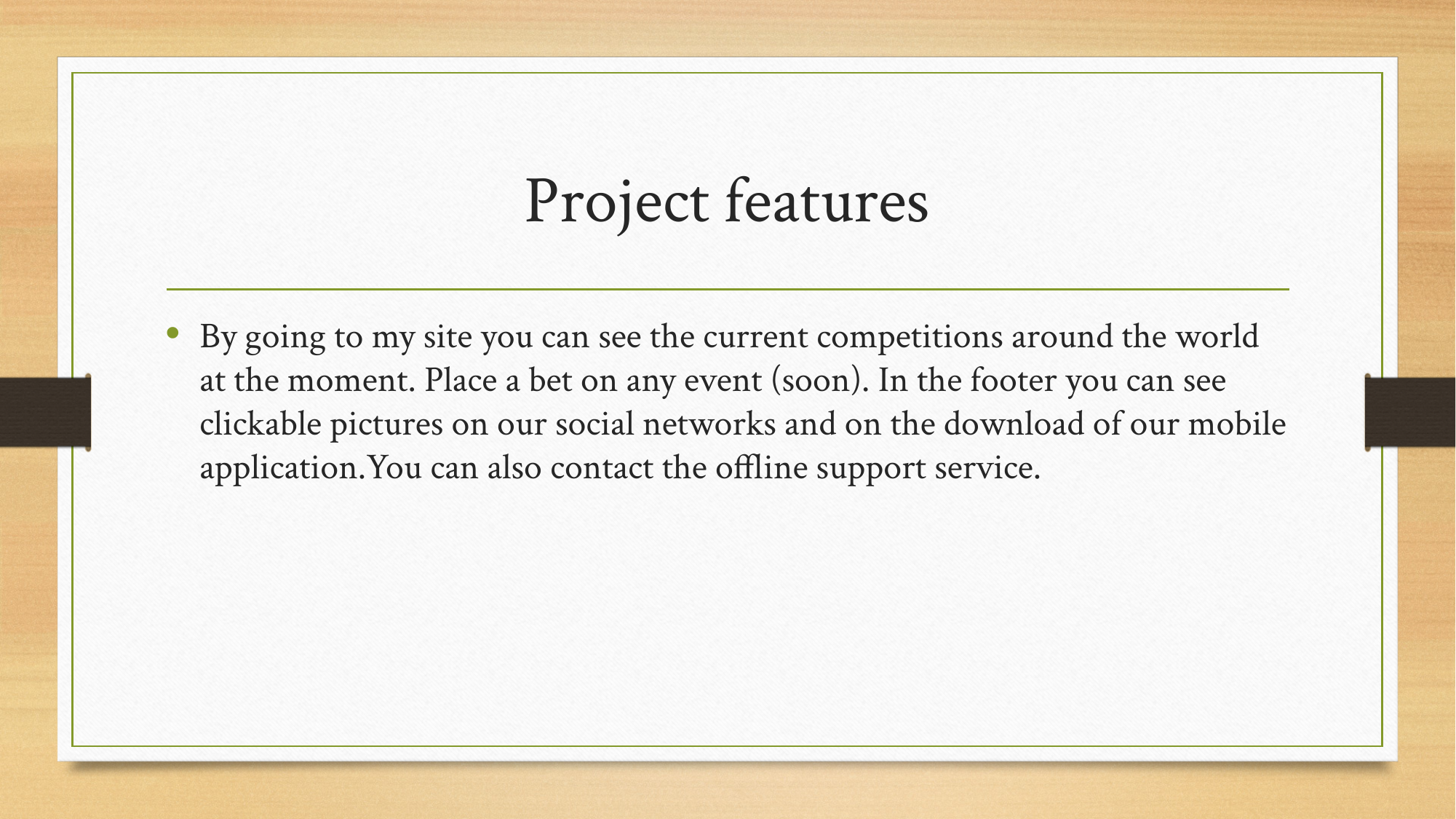

# Project features
By going to my site you can see the current competitions around the world at the moment. Place a bet on any event (soon). In the footer you can see clickable pictures on our social networks and on the download of our mobile application.You can also contact the offline support service.